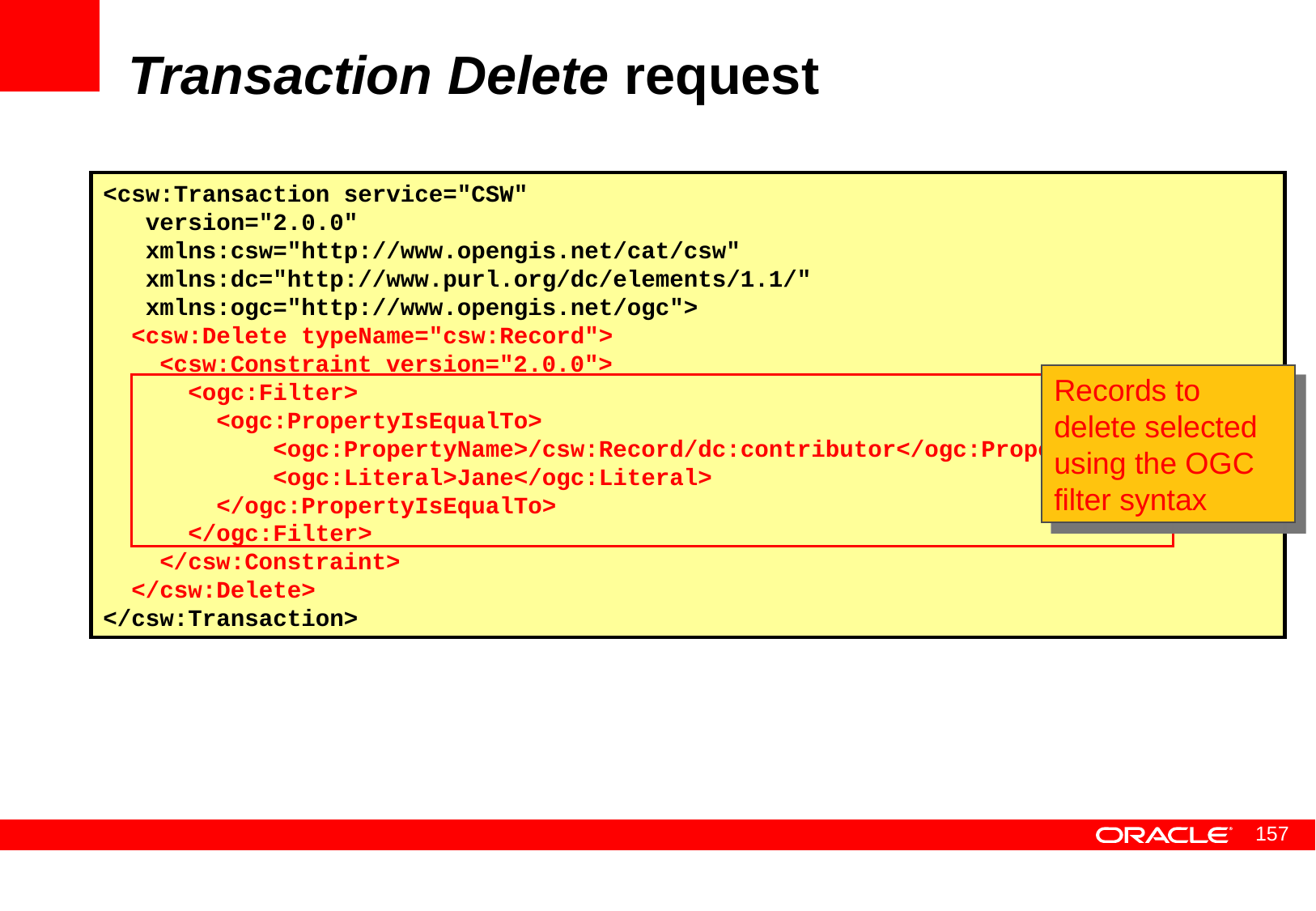

# Transaction Delete request
<csw:Transaction service="CSW"
   version="2.0.0"
   xmlns:csw="http://www.opengis.net/cat/csw"
   xmlns:dc="http://www.purl.org/dc/elements/1.1/"
   xmlns:ogc="http://www.opengis.net/ogc">
  <csw:Delete typeName="csw:Record">
    <csw:Constraint version="2.0.0">
      <ogc:Filter>
        <ogc:PropertyIsEqualTo>
            <ogc:PropertyName>/csw:Record/dc:contributor</ogc:PropertyName>
            <ogc:Literal>Jane</ogc:Literal>
        </ogc:PropertyIsEqualTo>
      </ogc:Filter>
    </csw:Constraint>
  </csw:Delete>
</csw:Transaction>
Records to delete selected using the OGC filter syntax